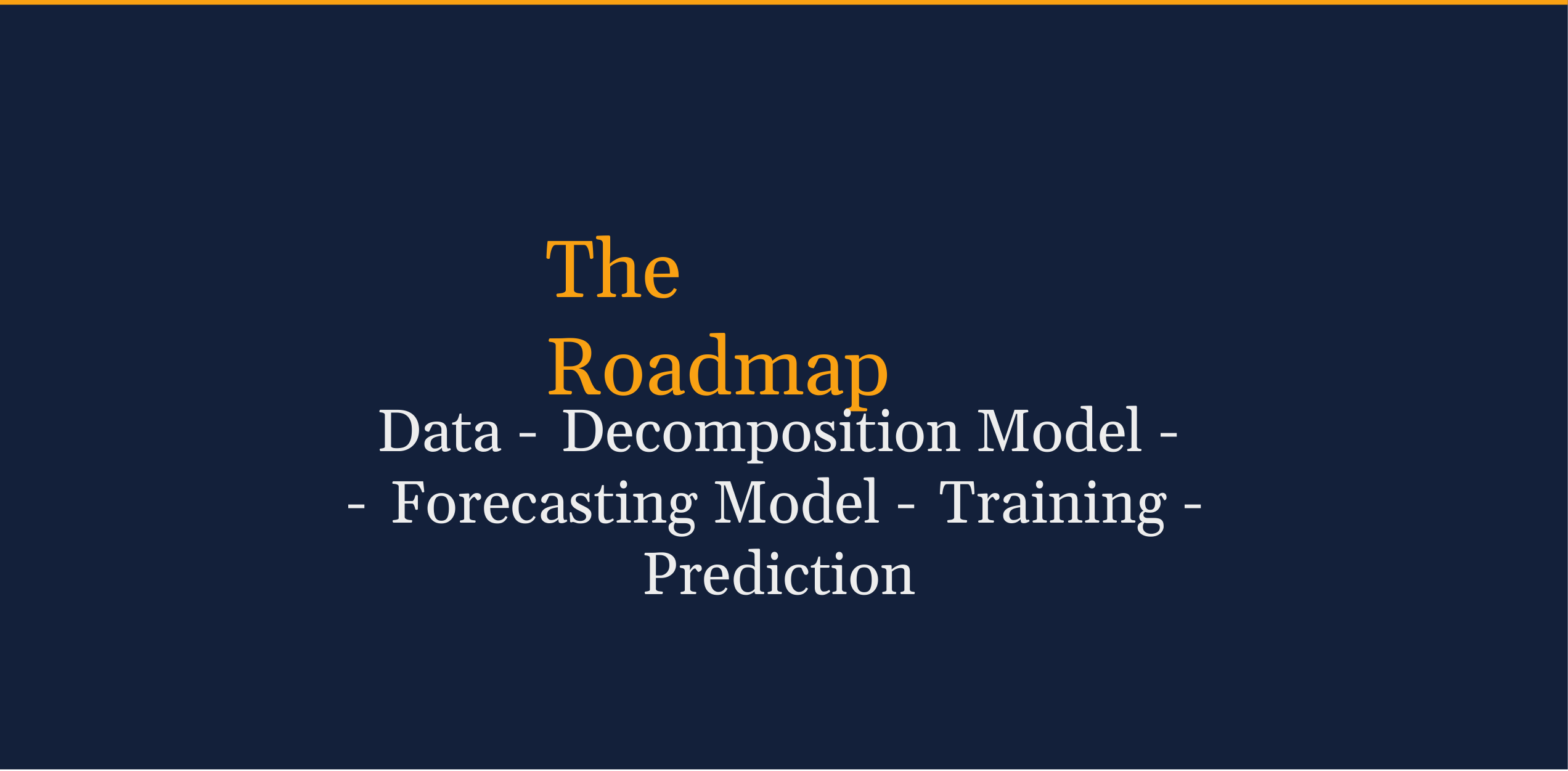

# The Roadmap
Data - Decomposition Model -
- Forecasting Model - Training - Prediction